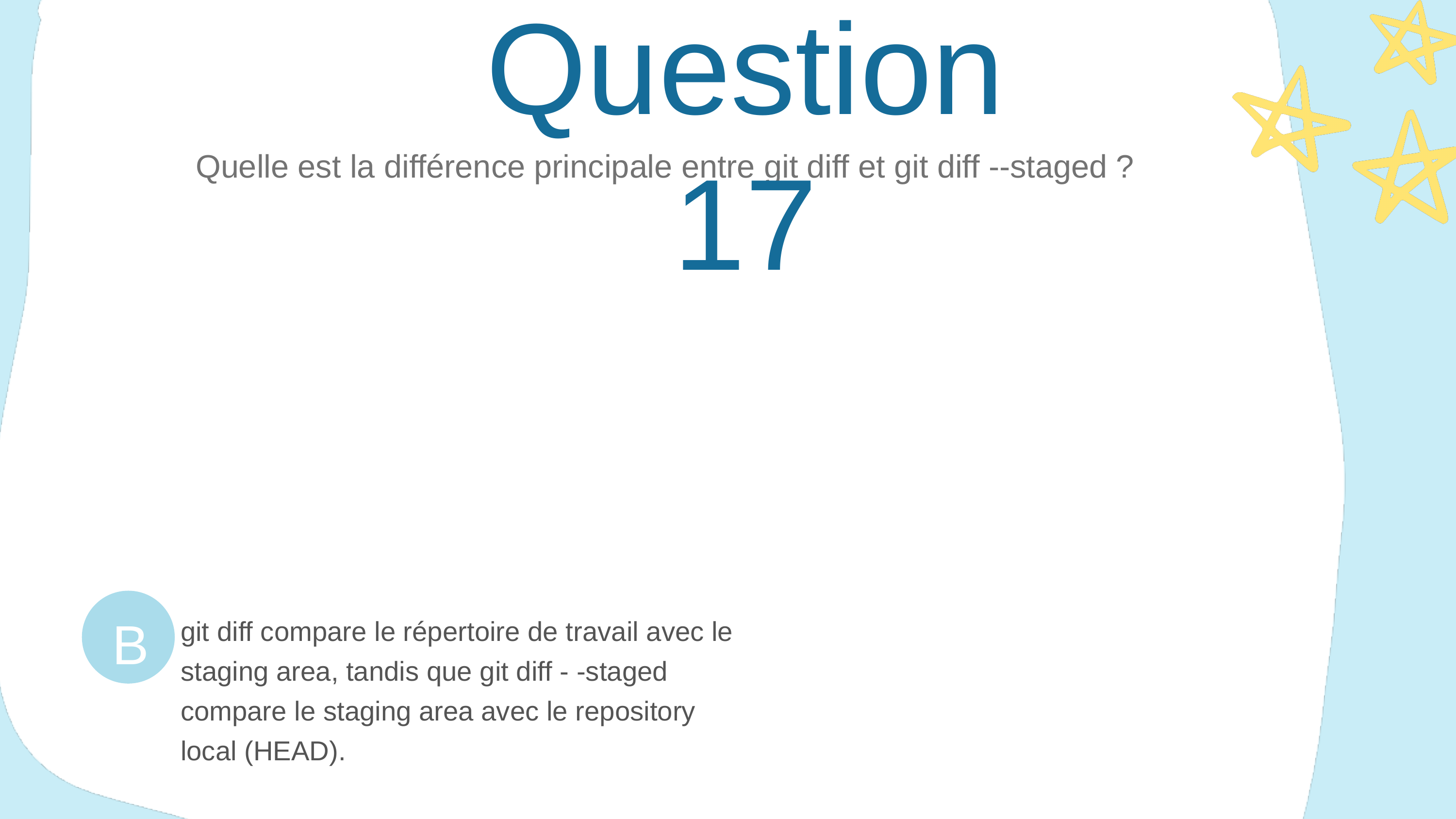

Question 17
Quelle est la différence principale entre git diff et git diff --staged ?

B

git diff compare le répertoire de travail avec le staging area, tandis que git diff - -staged compare le staging area avec le repository local (HEAD).